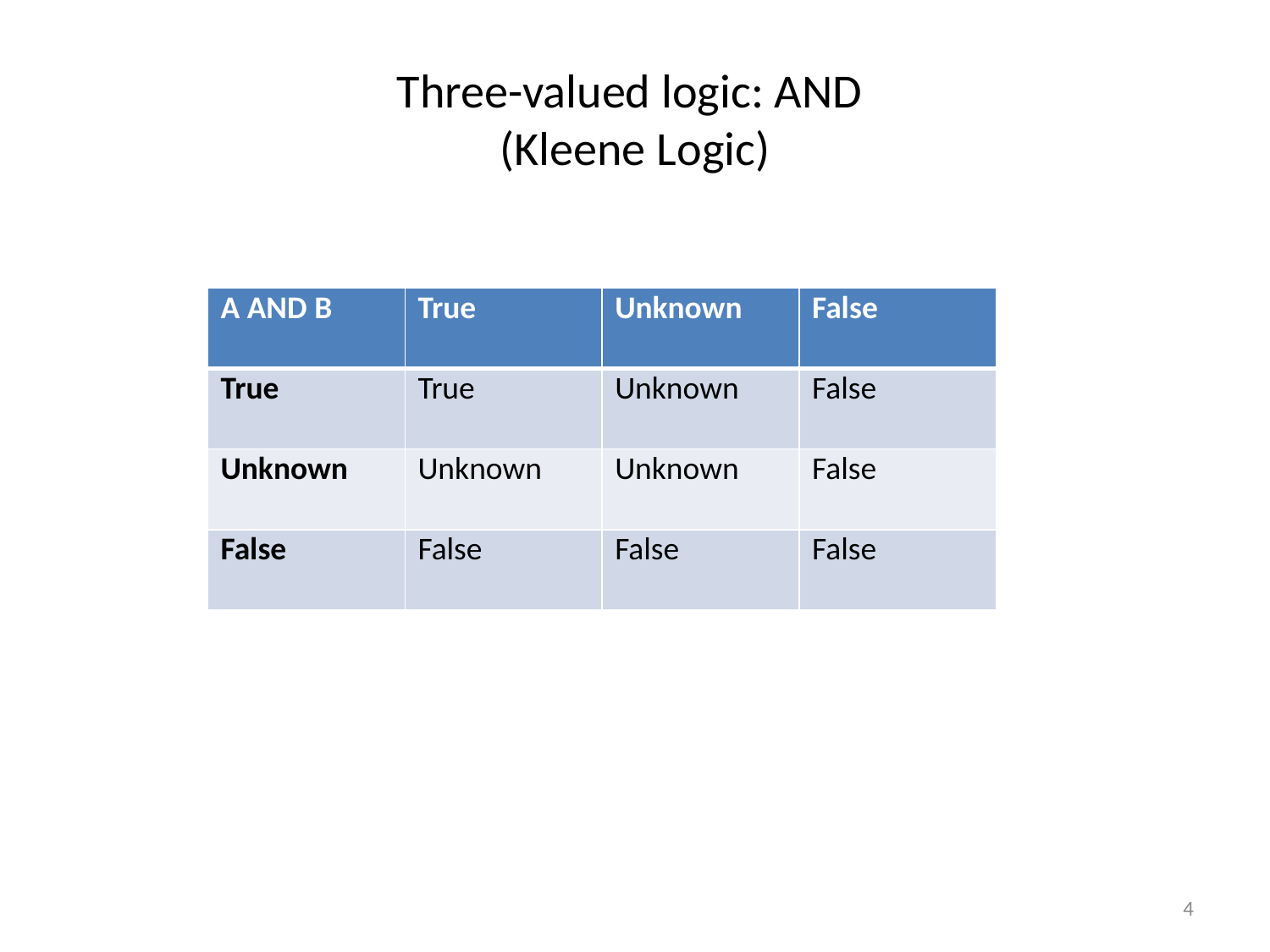

# Three-valued logic: AND (Kleene Logic)
| A AND B | True | Unknown | False |
| --- | --- | --- | --- |
| True | True | Unknown | False |
| Unknown | Unknown | Unknown | False |
| False | False | False | False |
|  |  |  |
| --- | --- | --- |
|  |  |  |
|  |  |  |
|  |  |  |
4